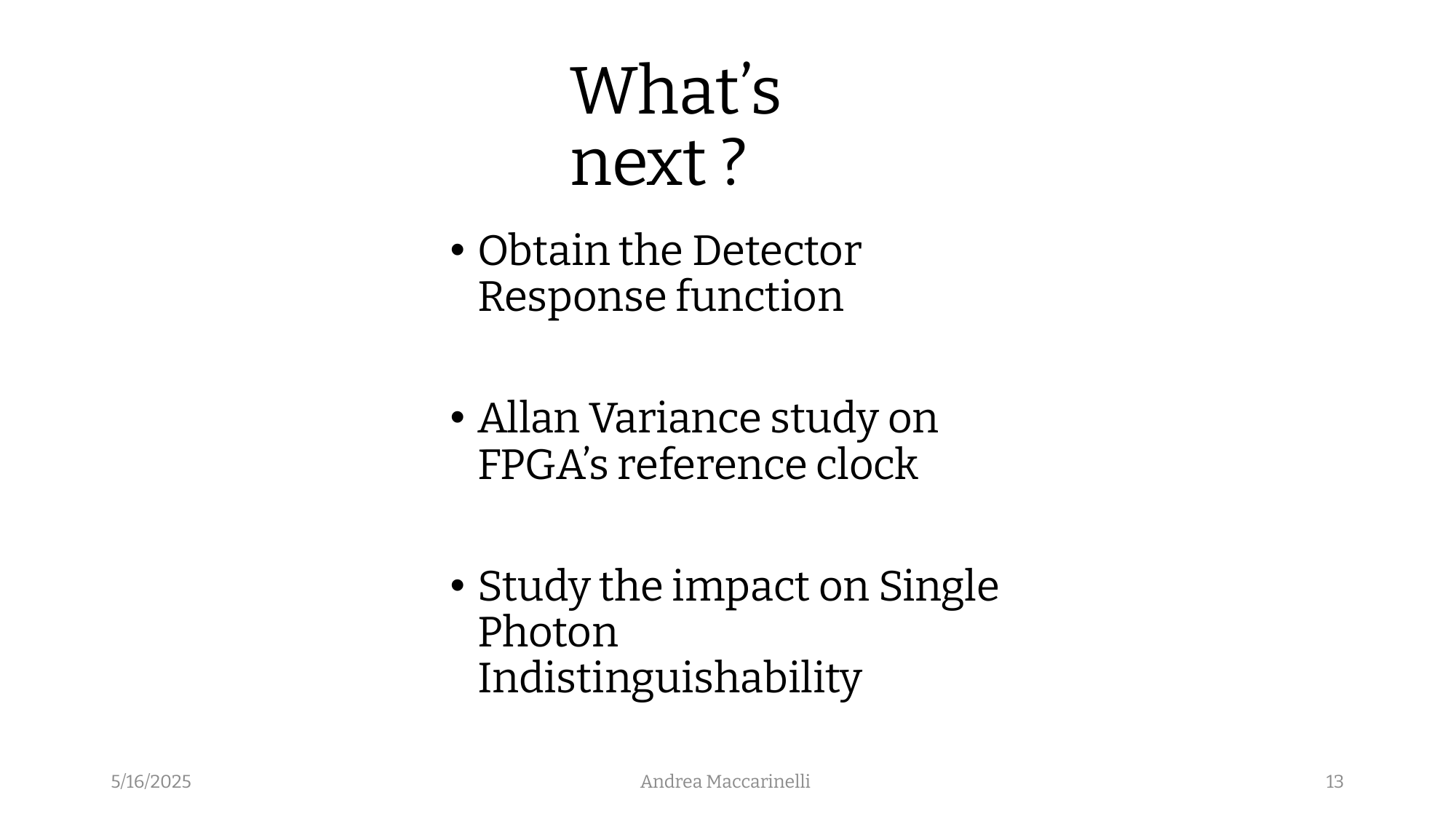

# What’s next ?
Obtain the Detector Response function

Allan Variance study on FPGA’s reference clock

Study the impact on Single Photon Indistinguishability

5/16/2025
Andrea Maccarinelli
13